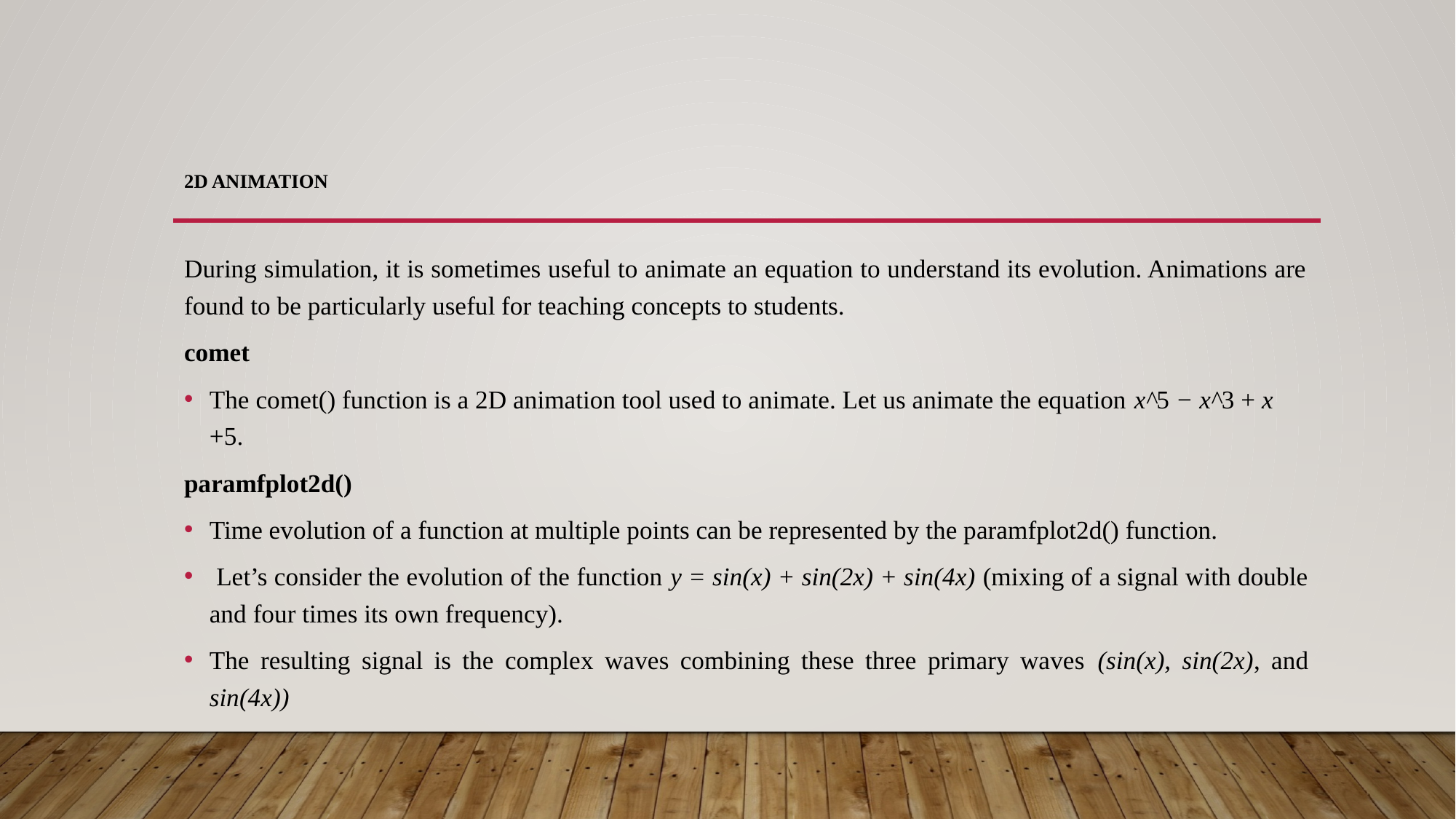

# 2D Animation
During simulation, it is sometimes useful to animate an equation to understand its evolution. Animations are found to be particularly useful for teaching concepts to students.
comet
The comet() function is a 2D animation tool used to animate. Let us animate the equation x^5 − x^3 + x +5.
paramfplot2d()
Time evolution of a function at multiple points can be represented by the paramfplot2d() function.
 Let’s consider the evolution of the function y = sin(x) + sin(2x) + sin(4x) (mixing of a signal with double and four times its own frequency).
The resulting signal is the complex waves combining these three primary waves (sin(x), sin(2x), and sin(4x))